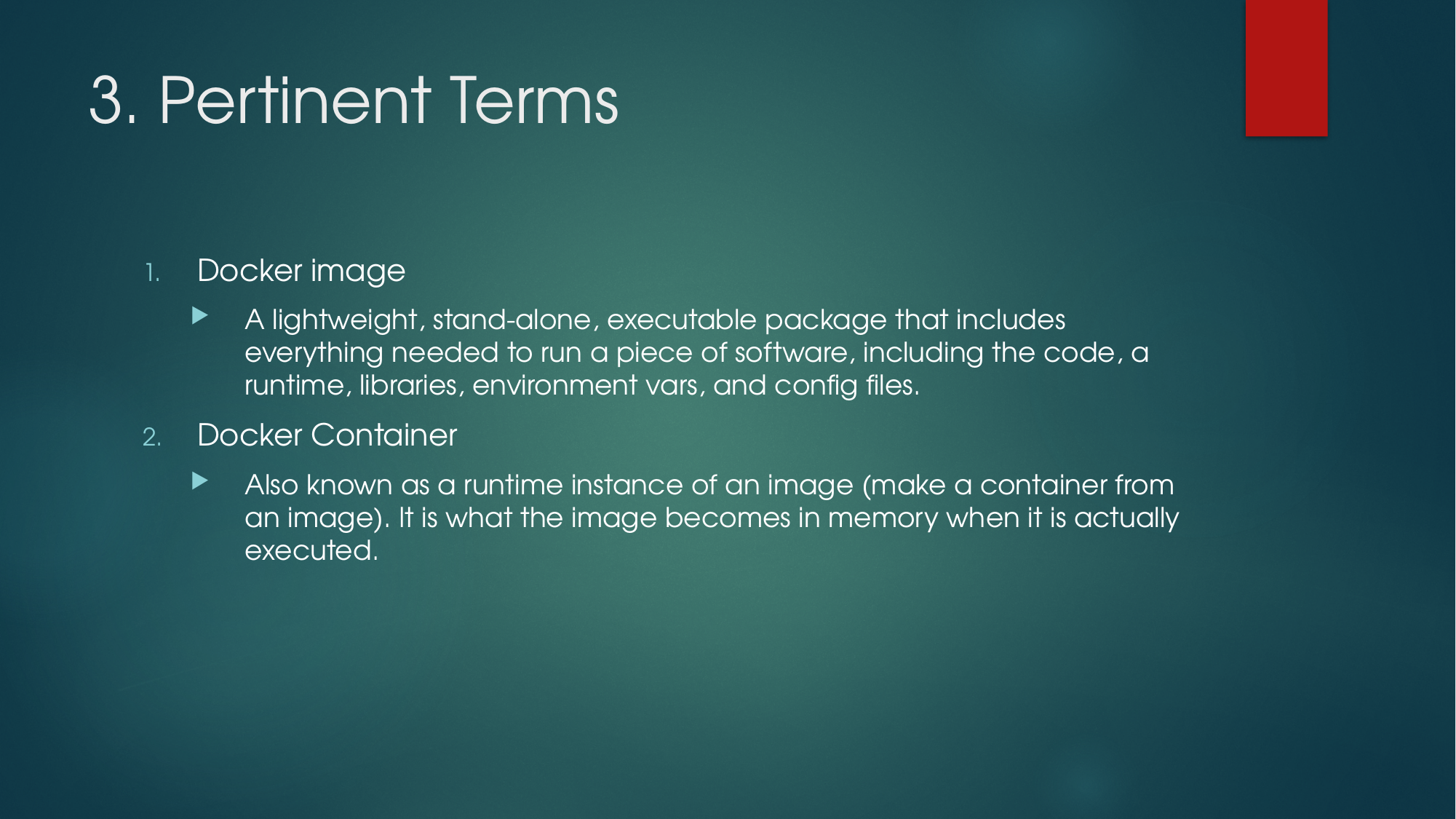

# 3. Pertinent Terms
Docker image
A lightweight, stand-alone, executable package that includes everything needed to run a piece of software, including the code, a runtime, libraries, environment vars, and config files.
Docker Container
Also known as a runtime instance of an image (make a container from an image). It is what the image becomes in memory when it is actually executed.